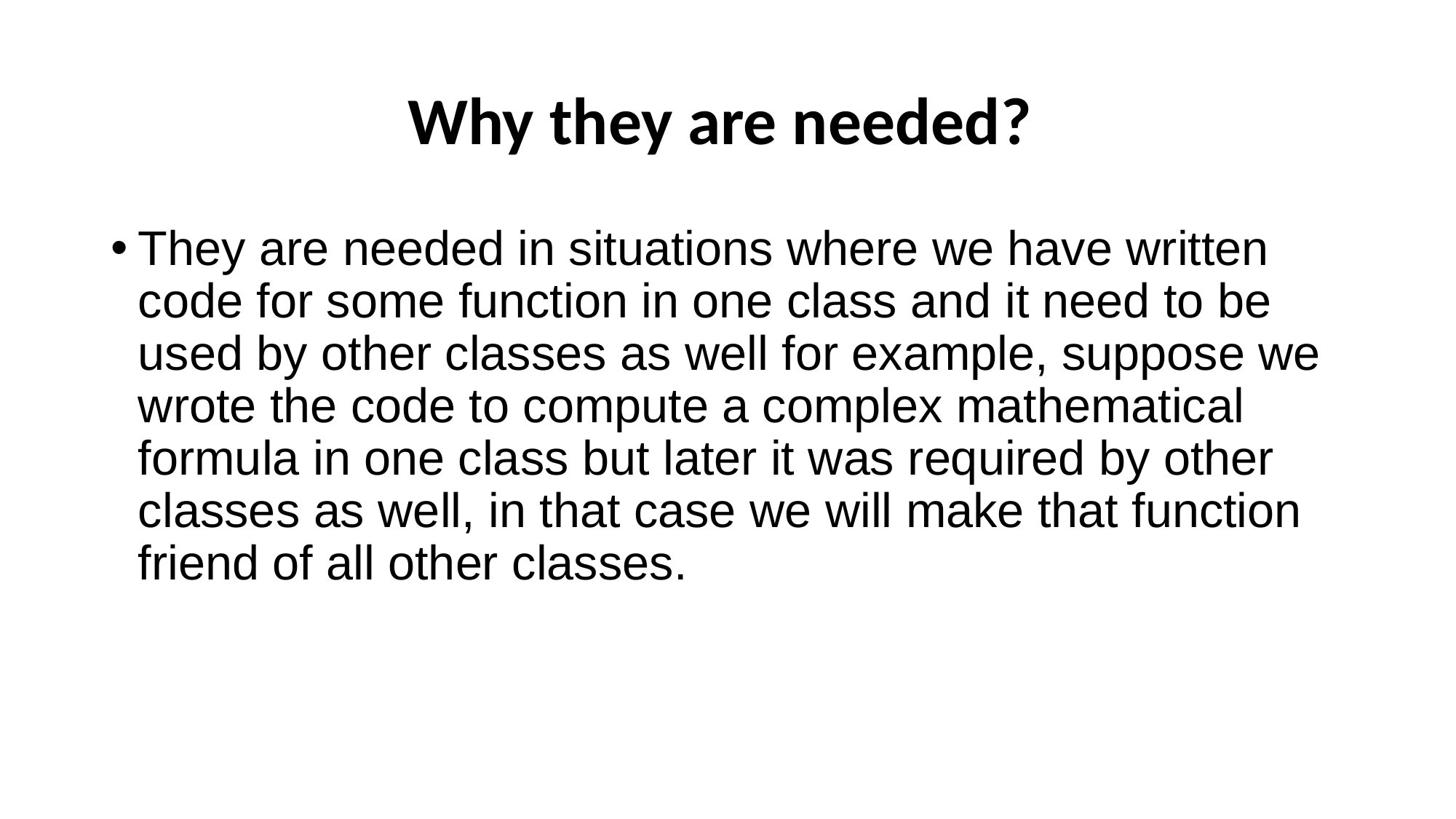

# Why they are needed?
They are needed in situations where we have written code for some function in one class and it need to be used by other classes as well for example, suppose we wrote the code to compute a complex mathematical formula in one class but later it was required by other classes as well, in that case we will make that function friend of all other classes.